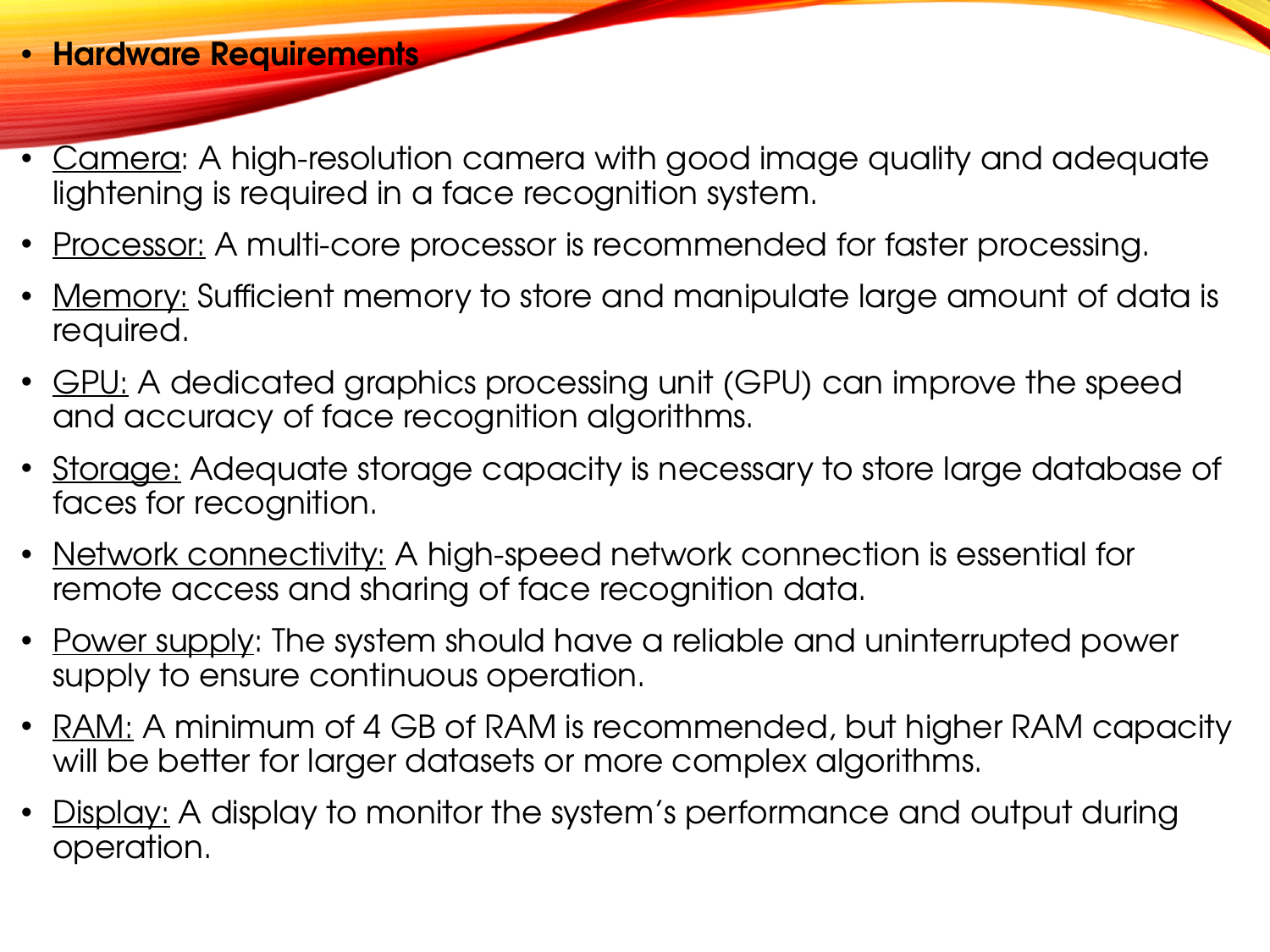

Hardware Requirements

Camera: A high-resolution camera with good image quality and adequate lightening is required in a face recognition system.
Processor: A multi-core processor is recommended for faster processing.
Memory: Sufficient memory to store and manipulate large amount of data is required.
GPU: A dedicated graphics processing unit (GPU) can improve the speed and accuracy of face recognition algorithms.
Storage: Adequate storage capacity is necessary to store large database of faces for recognition.
Network connectivity: A high-speed network connection is essential for remote access and sharing of face recognition data.
Power supply: The system should have a reliable and uninterrupted power supply to ensure continuous operation.
RAM: A minimum of 4 GB of RAM is recommended, but higher RAM capacity will be better for larger datasets or more complex algorithms.
Display: A display to monitor the system’s performance and output during operation.